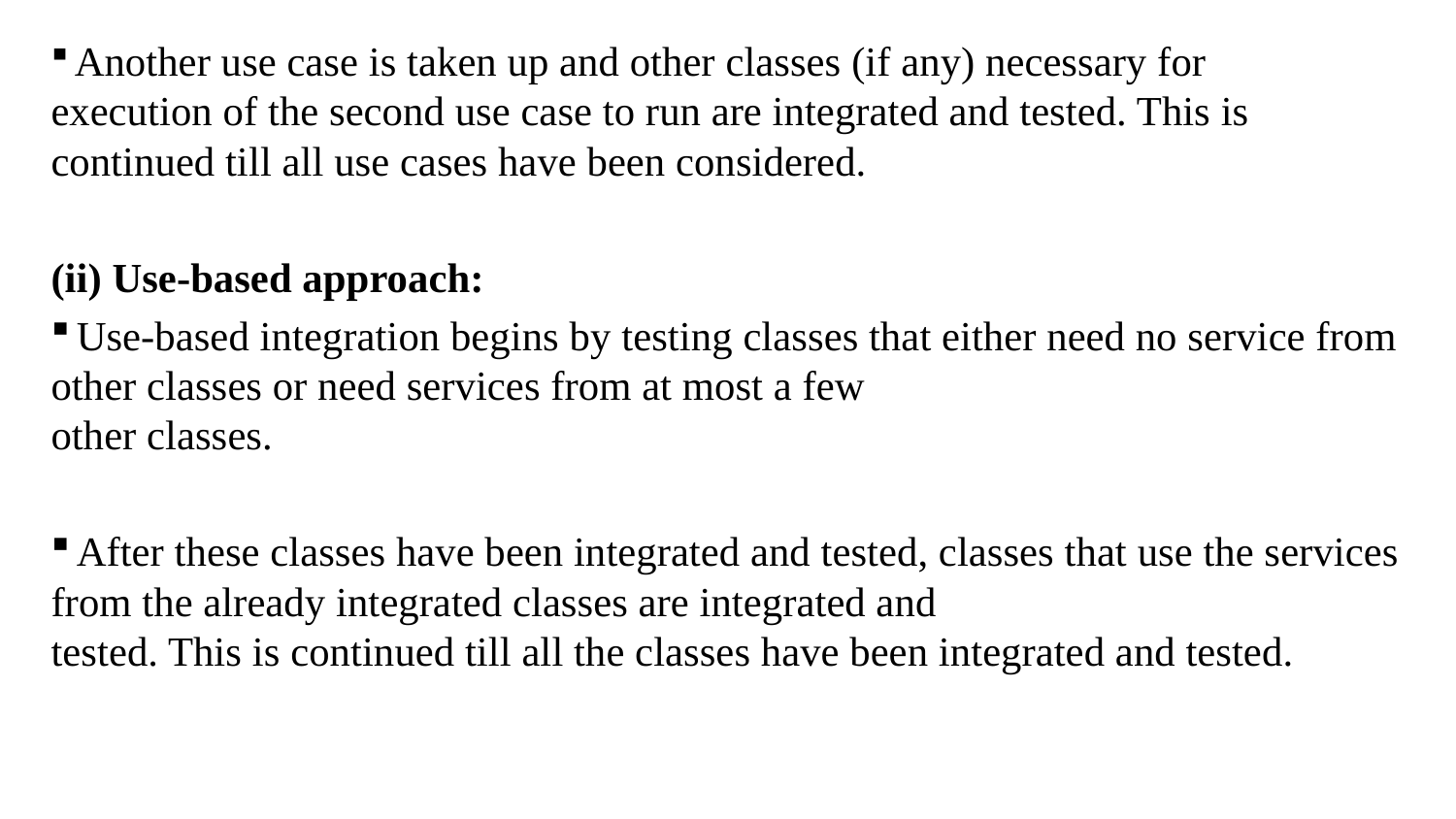

Another use case is taken up and other classes (if any) necessary for
execution of the second use case to run are integrated and tested. This is continued till all use cases have been considered.

(ii) Use-based approach:
 Use-based integration begins by testing classes that either need no service from other classes or need services from at most a few
other classes.

 After these classes have been integrated and tested, classes that use the services from the already integrated classes are integrated and
tested. This is continued till all the classes have been integrated and tested.